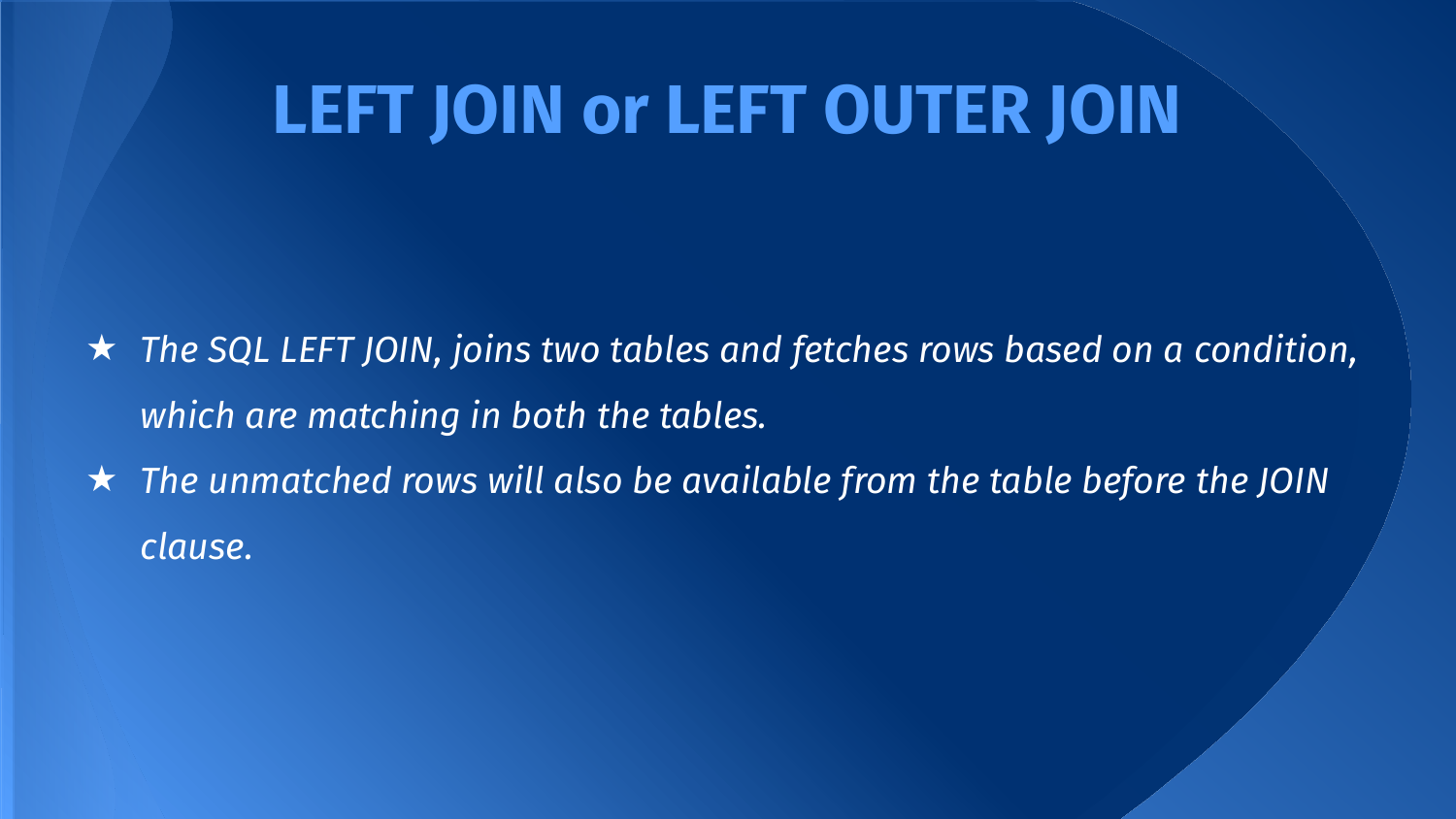

# LEFT JOIN or LEFT OUTER JOIN
The SQL LEFT JOIN, joins two tables and fetches rows based on a condition, which are matching in both the tables.
The unmatched rows will also be available from the table before the JOIN clause.